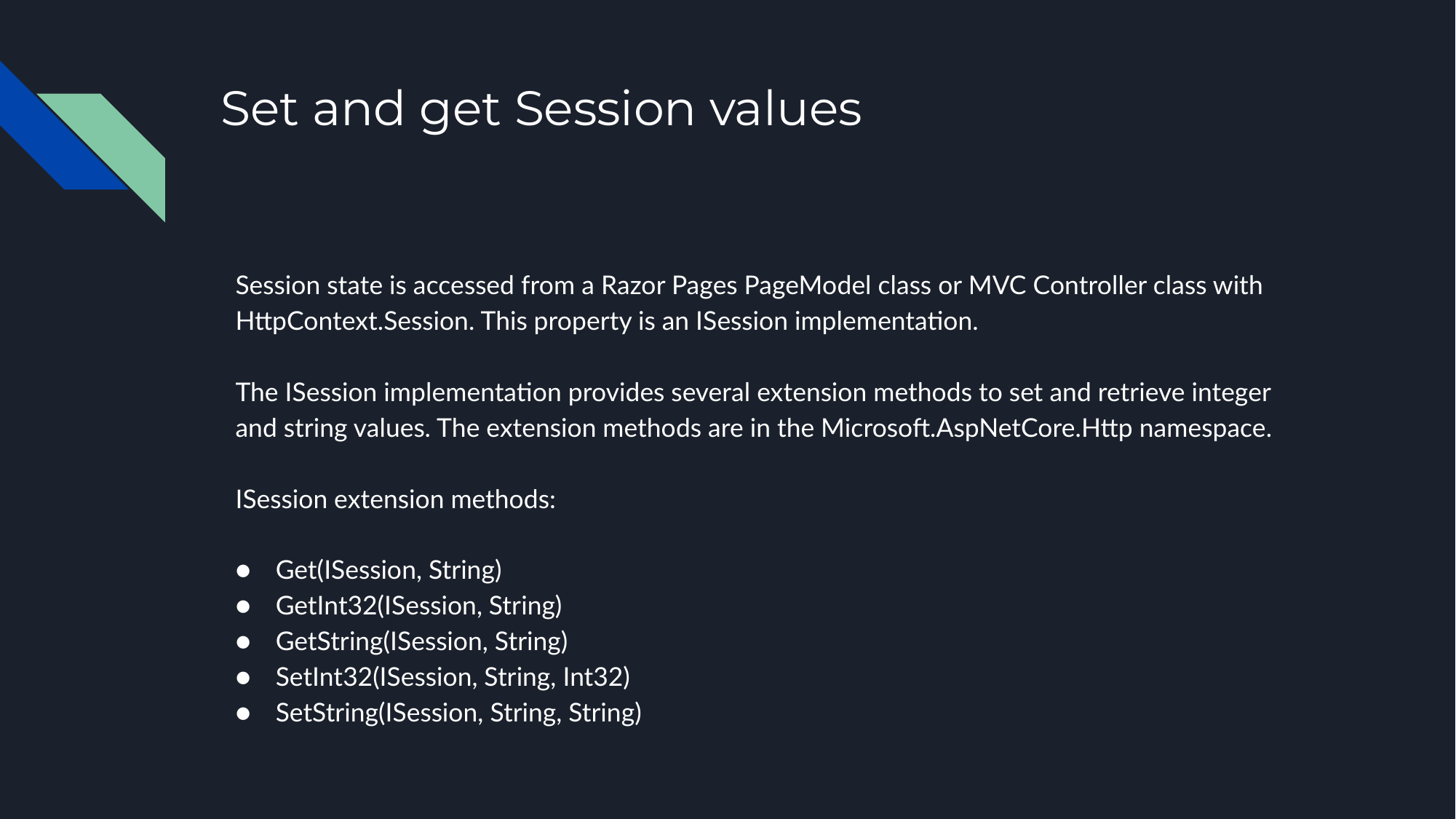

# Set and get Session values
Session state is accessed from a Razor Pages PageModel class or MVC Controller class with HttpContext.Session. This property is an ISession implementation.

The ISession implementation provides several extension methods to set and retrieve integer and string values. The extension methods are in the Microsoft.AspNetCore.Http namespace.

ISession extension methods:

Get(ISession, String)
GetInt32(ISession, String)
GetString(ISession, String)
SetInt32(ISession, String, Int32)
SetString(ISession, String, String)